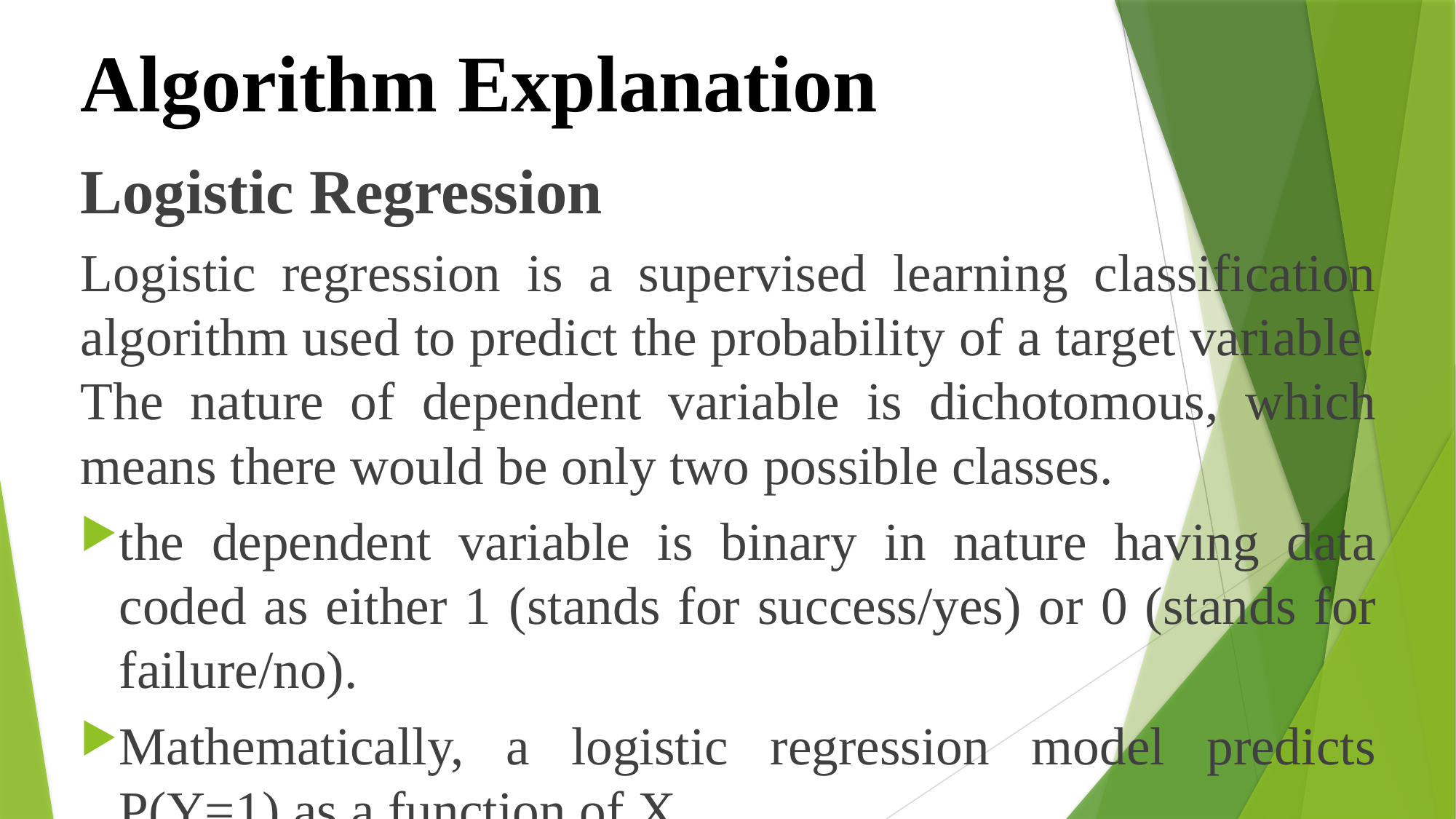

# Algorithm Explanation
Logistic Regression
Logistic regression is a supervised learning classification algorithm used to predict the probability of a target variable. The nature of dependent variable is dichotomous, which means there would be only two possible classes.
the dependent variable is binary in nature having data coded as either 1 (stands for success/yes) or 0 (stands for failure/no).
Mathematically, a logistic regression model predicts P(Y=1) as a function of X.